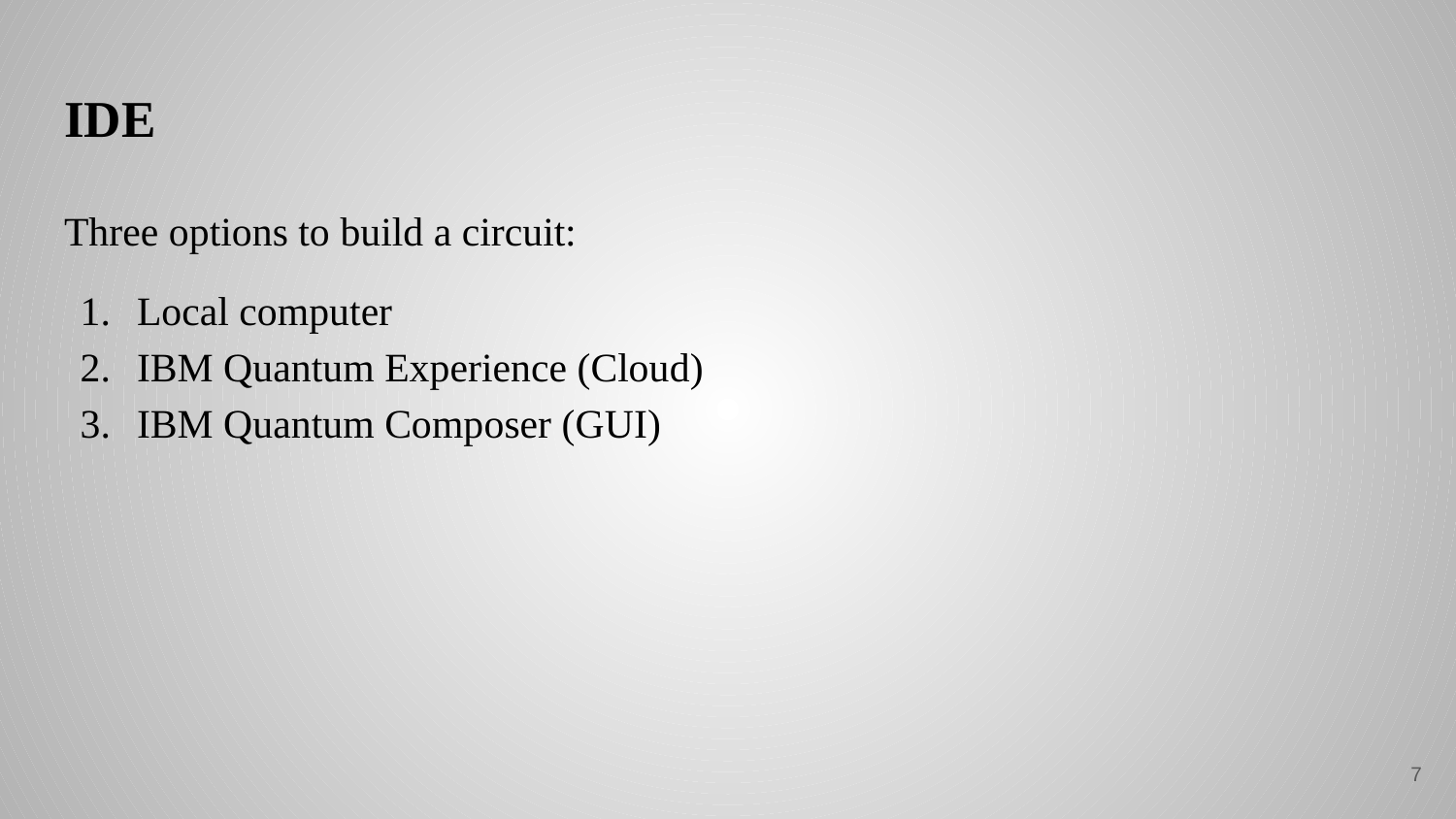

# IDE
Three options to build a circuit:
Local computer
IBM Quantum Experience (Cloud)
IBM Quantum Composer (GUI)

7